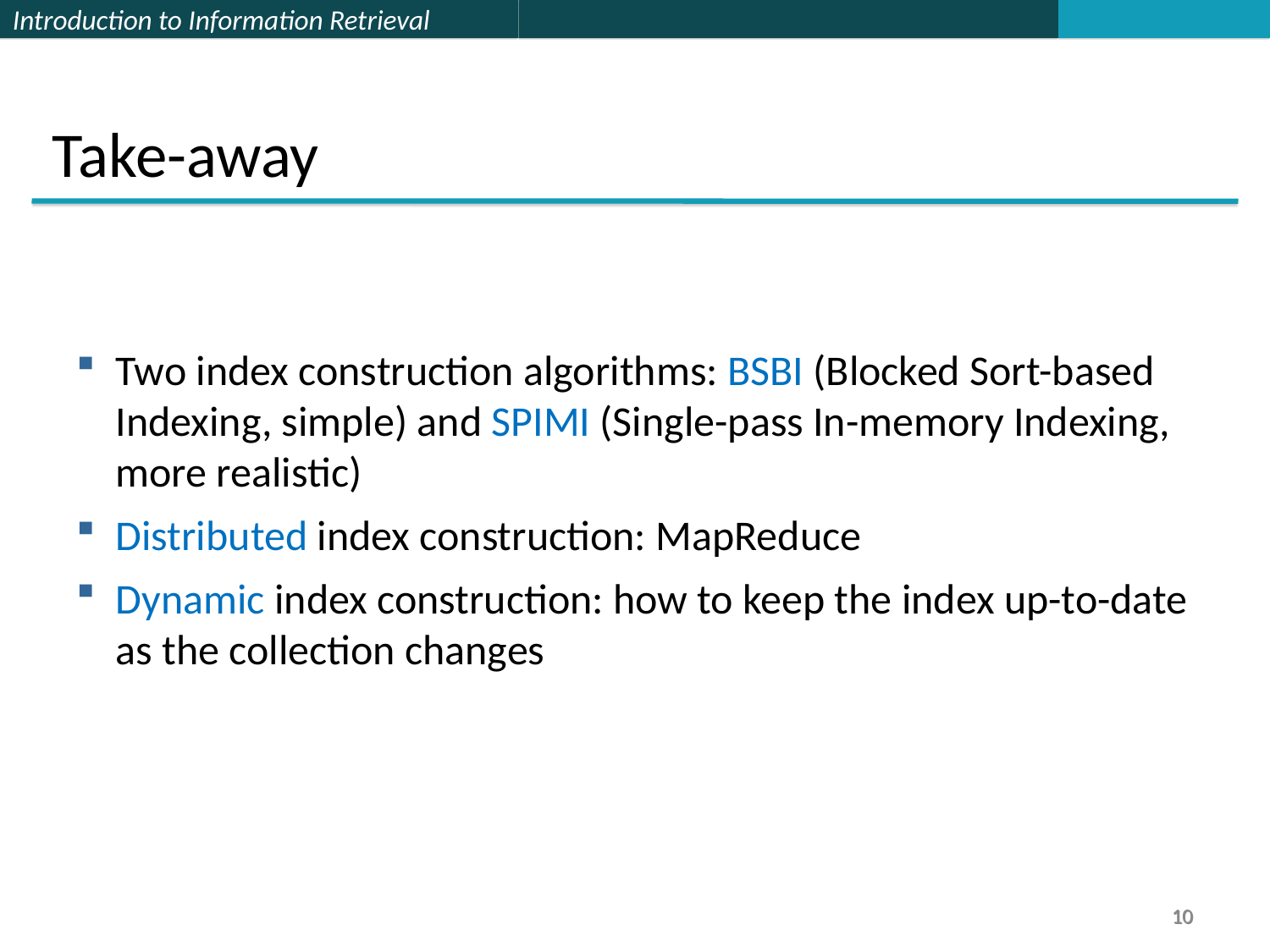

Take-away
Two index construction algorithms: BSBI (Blocked Sort-based Indexing, simple) and SPIMI (Single-pass In-memory Indexing, more realistic)
Distributed index construction: MapReduce
Dynamic index construction: how to keep the index up-to-date as the collection changes
10
10